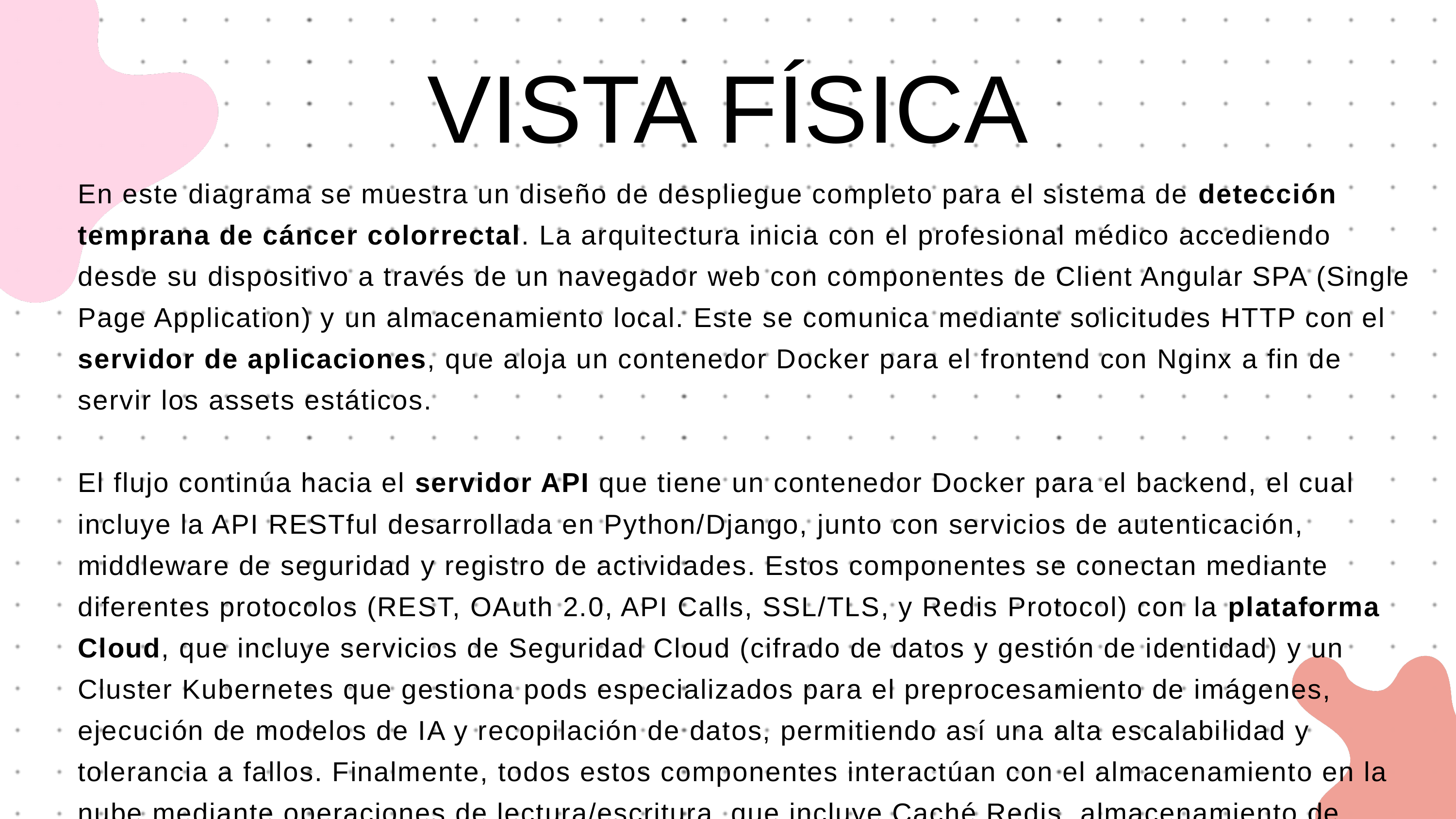

VISTA FÍSICA
En este diagrama se muestra un diseño de despliegue completo para el sistema de detección temprana de cáncer colorrectal. La arquitectura inicia con el profesional médico accediendo desde su dispositivo a través de un navegador web con componentes de Client Angular SPA (Single Page Application) y un almacenamiento local. Este se comunica mediante solicitudes HTTP con el servidor de aplicaciones, que aloja un contenedor Docker para el frontend con Nginx a fin de servir los assets estáticos.

El flujo continúa hacia el servidor API que tiene un contenedor Docker para el backend, el cual incluye la API RESTful desarrollada en Python/Django, junto con servicios de autenticación, middleware de seguridad y registro de actividades. Estos componentes se conectan mediante diferentes protocolos (REST, OAuth 2.0, API Calls, SSL/TLS, y Redis Protocol) con la plataforma Cloud, que incluye servicios de Seguridad Cloud (cifrado de datos y gestión de identidad) y un Cluster Kubernetes que gestiona pods especializados para el preprocesamiento de imágenes, ejecución de modelos de IA y recopilación de datos, permitiendo así una alta escalabilidad y tolerancia a fallos. Finalmente, todos estos componentes interactúan con el almacenamiento en la nube mediante operaciones de lectura/escritura, que incluye Caché Redis, almacenamiento de imágenes y base de datos PostgreSQL, formando así una arquitectura robusta, segura y escalable para el procesamiento y análisis de imágenes médicas.